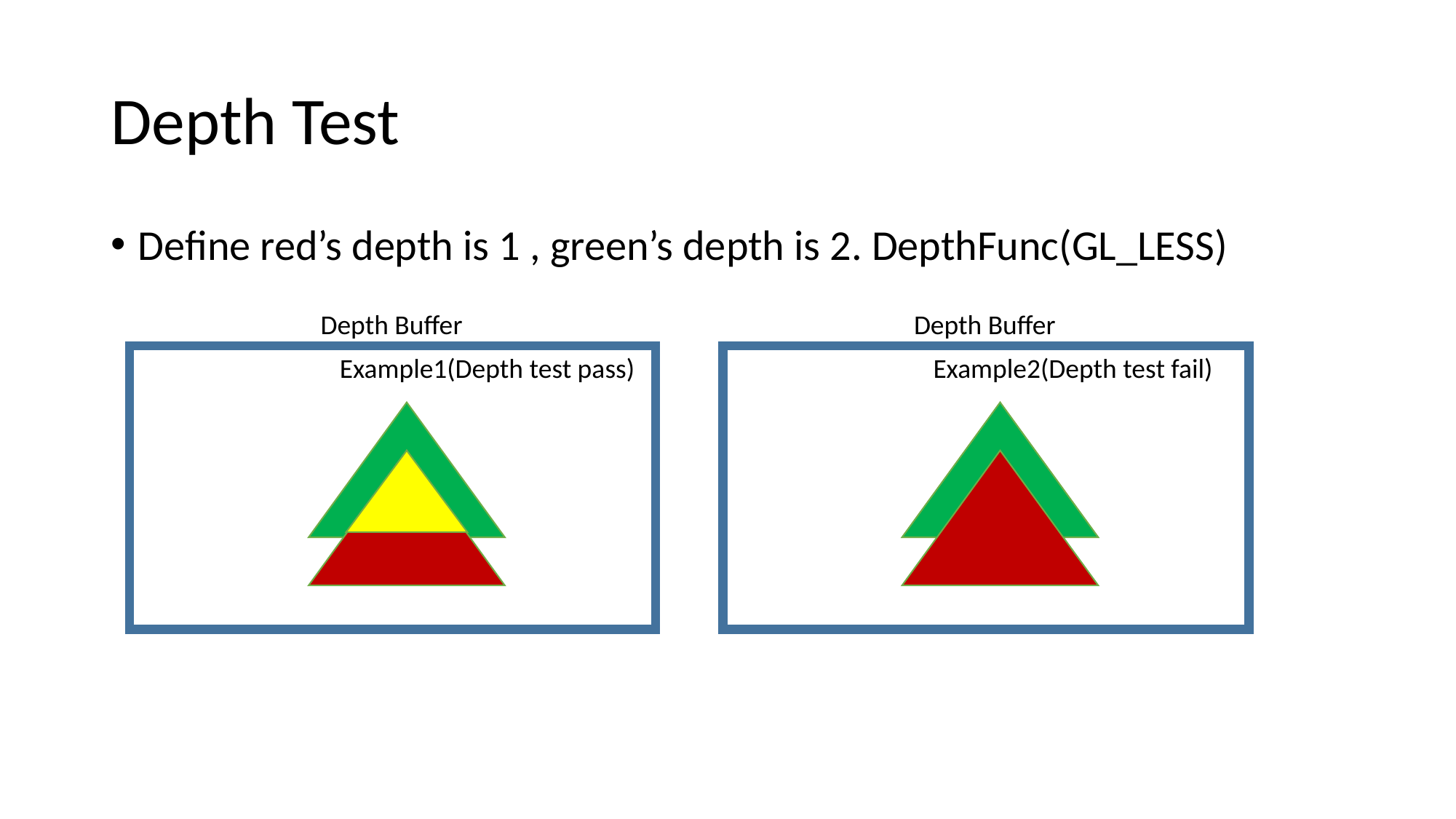

# Depth Test
Define red’s depth is 1 , green’s depth is 2. DepthFunc(GL_LESS)
Depth Buffer
Depth Buffer

Example1(Depth test pass)

Example2(Depth test fail)